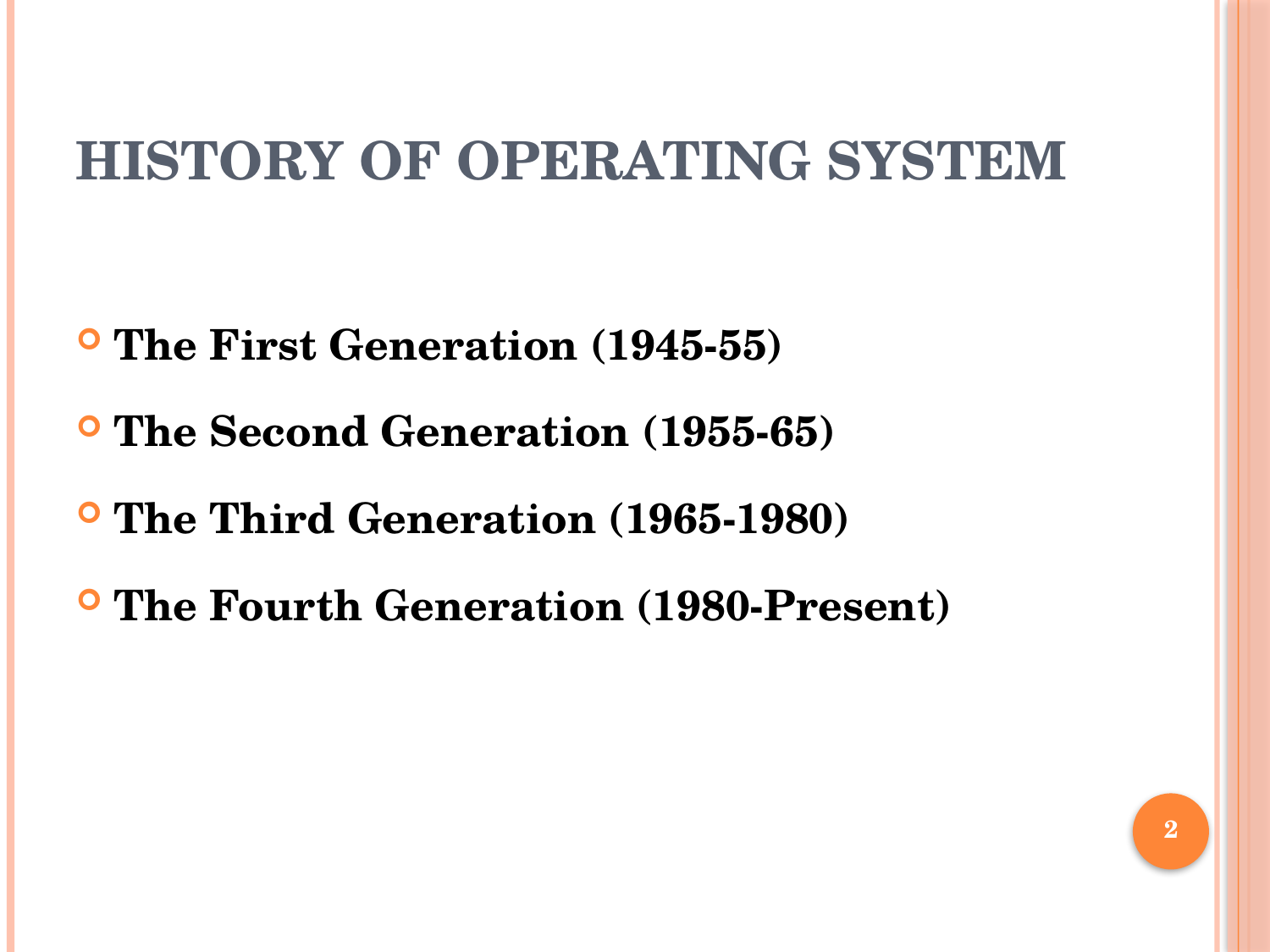

# HISTORY OF OPERATING SYSTEM
The First Generation (1945-55)
The Second Generation (1955-65)
The Third Generation (1965-1980)
The Fourth Generation (1980-Present)
2